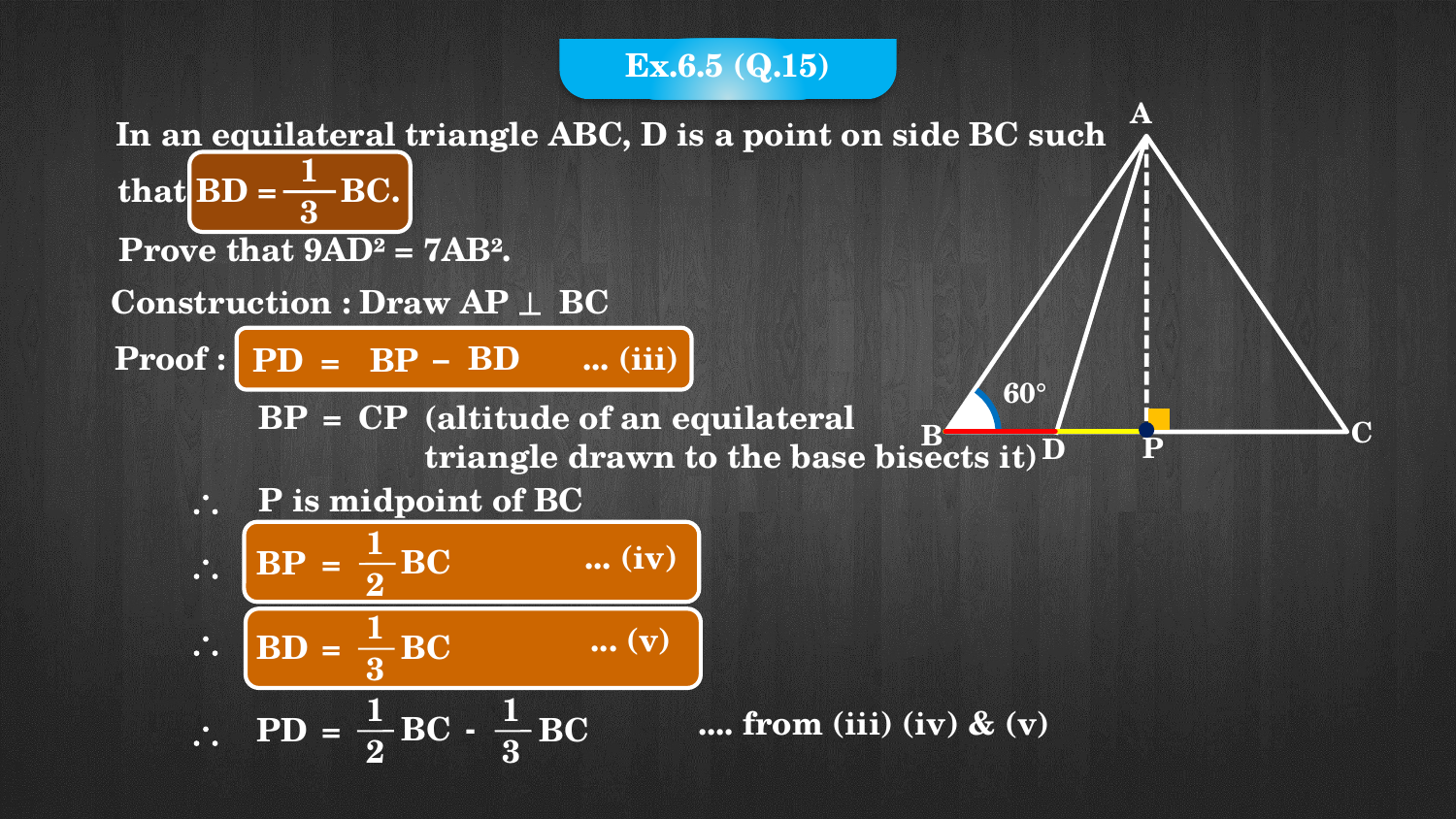

Ex.6.5 (Q.15)
A

C
B
60°

In an equilateral triangle ABC, D is a point on side BC such
1
3
that BD =       BC.

Prove that 9AD² = 7AB².
Construction : Draw AP ⊥ BC

Proof :
–
BD
... (iii)
BP
PD
=
BP
=
CP
(altitude of an equilateral
triangle drawn to the base bisects it)

P
D

∴
P is midpoint of BC
1

... (iv)
BC
∴
BP
=
2
1

... (v)
∴
BC
BD
=
3
1
1
.... from (iii) (iv) & (v)
-
BC
∴
PD
=
BC
2
3